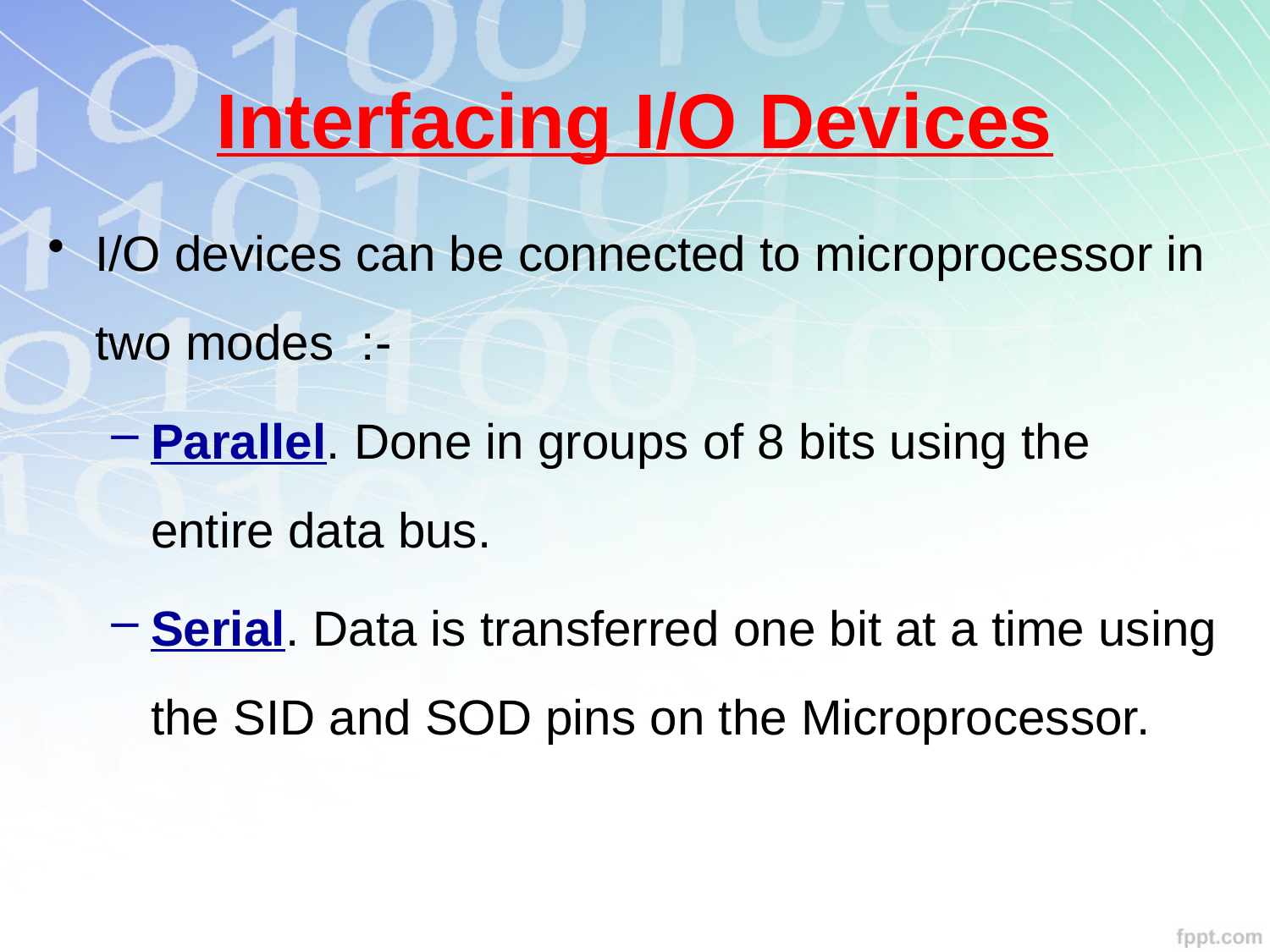

# Interfacing I/O Devices
I/O devices can be connected to microprocessor in two modes  :-
Parallel. Done in groups of 8 bits using the entire data bus.
Serial. Data is transferred one bit at a time using the SID and SOD pins on the Microprocessor.